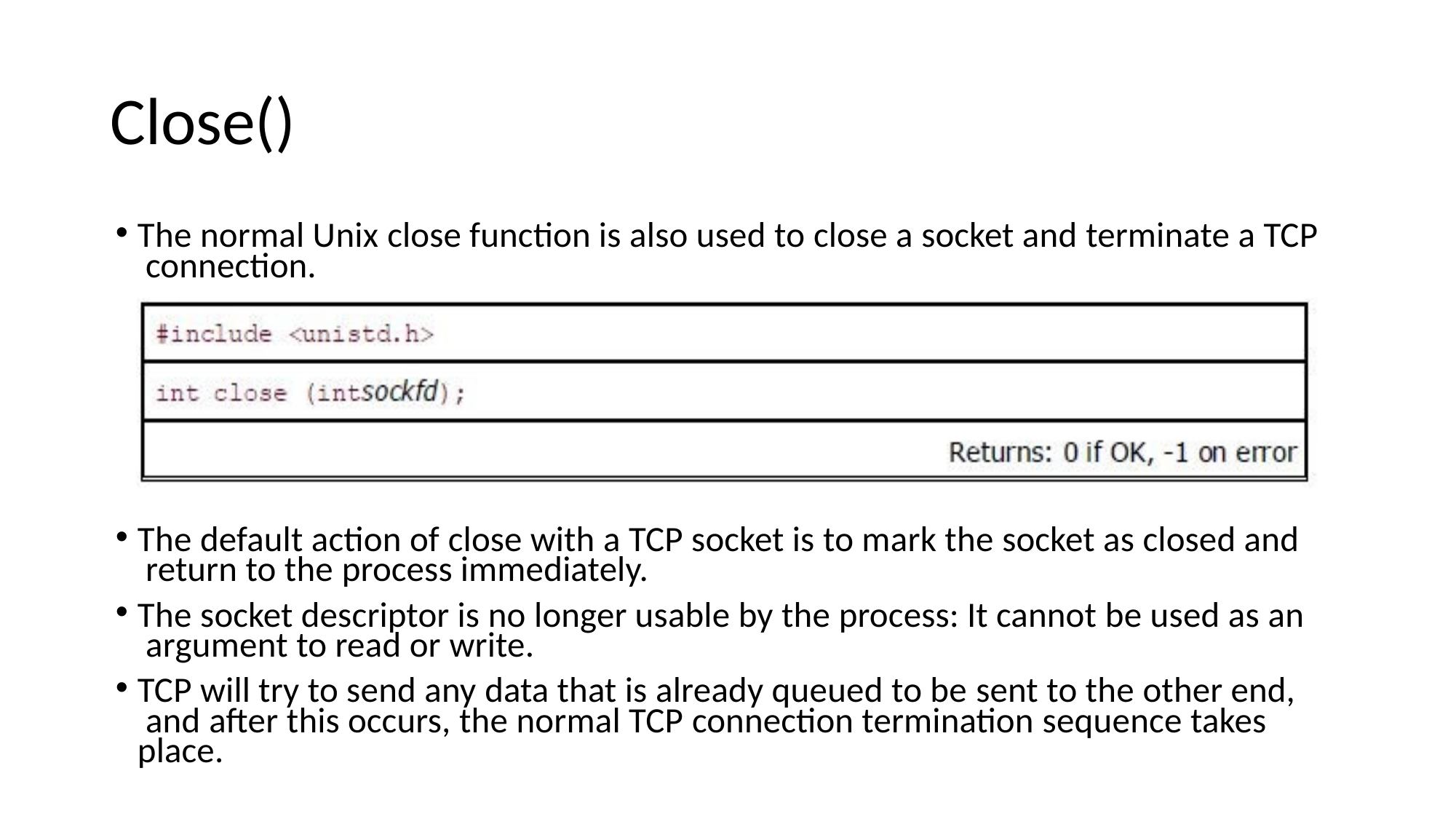

# Close()
The normal Unix close function is also used to close a socket and terminate a TCP  connection.

The default action of close with a TCP socket is to mark the socket as closed and  return to the process immediately.
The socket descriptor is no longer usable by the process: It cannot be used as an  argument to read or write.
TCP will try to send any data that is already queued to be sent to the other end,  and after this occurs, the normal TCP connection termination sequence takes  place.